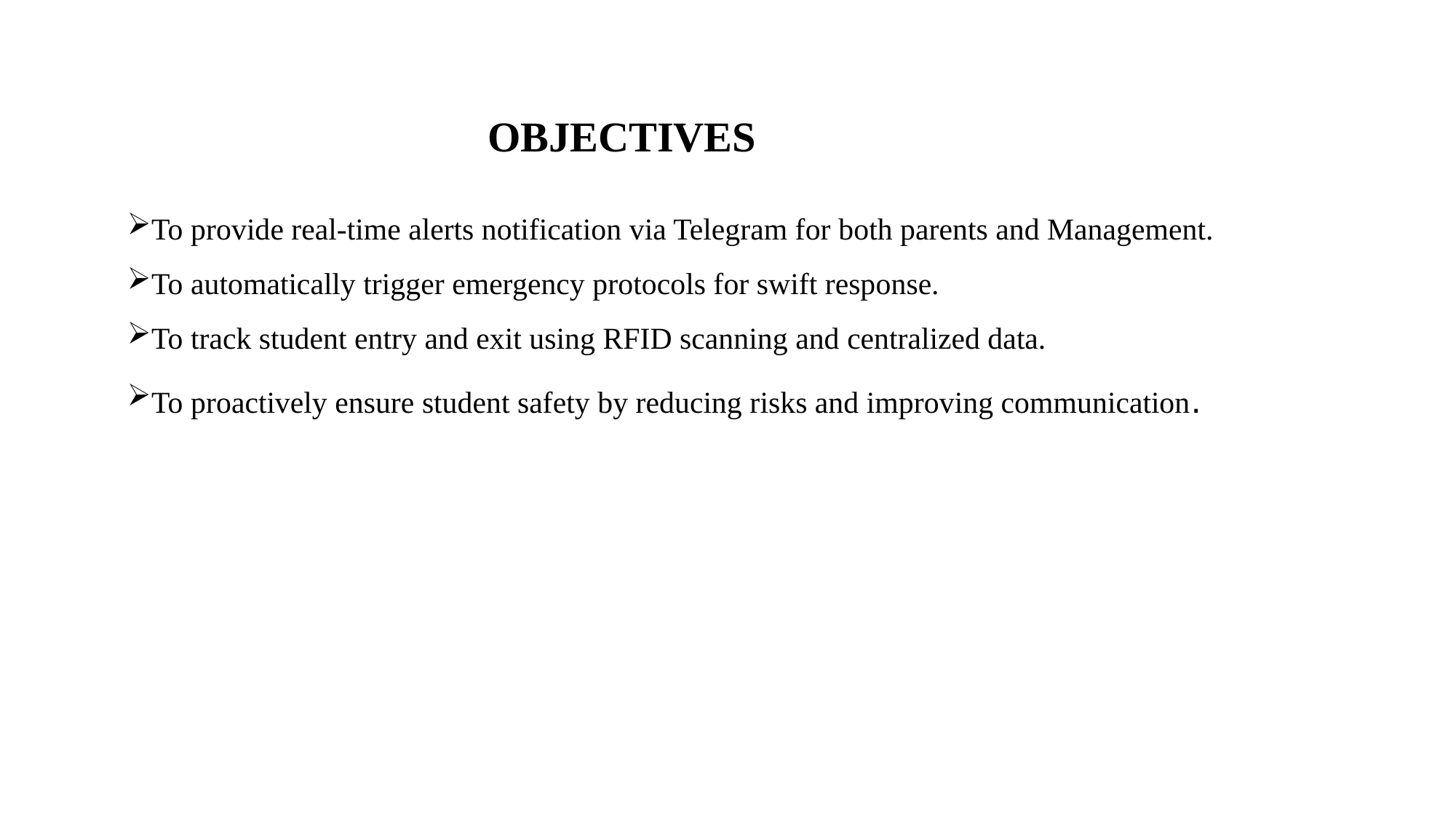

# OBJECTIVES
To provide real-time alerts notification via Telegram for both parents and Management.
To automatically trigger emergency protocols for swift response.
To track student entry and exit using RFID scanning and centralized data.
To proactively ensure student safety by reducing risks and improving communication.